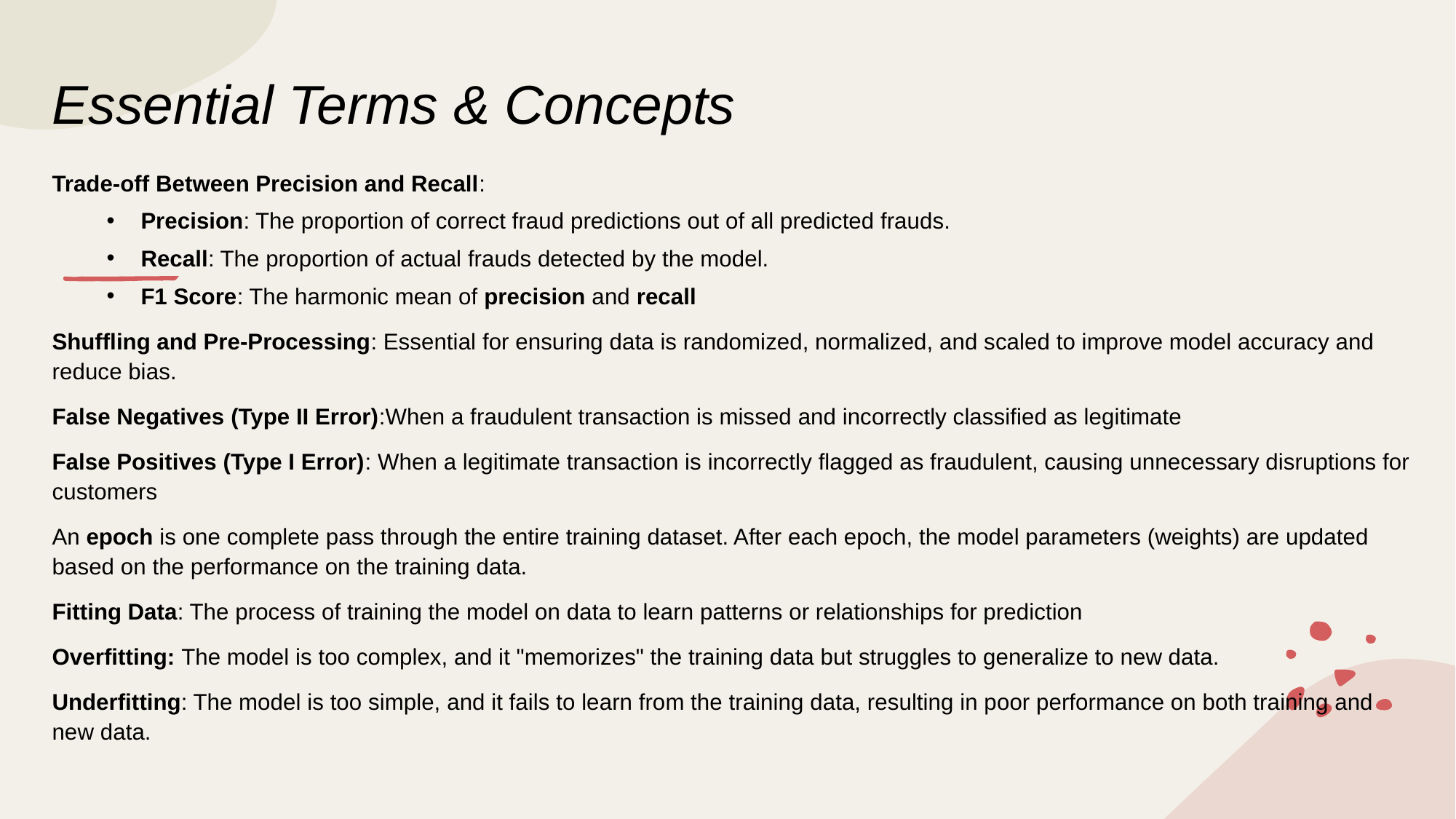

# Essential Terms & Concepts
Trade-off Between Precision and Recall:
Precision: The proportion of correct fraud predictions out of all predicted frauds.
Recall: The proportion of actual frauds detected by the model.
F1 Score: The harmonic mean of precision and recall
Shuffling and Pre-Processing: Essential for ensuring data is randomized, normalized, and scaled to improve model accuracy and reduce bias.
False Negatives (Type II Error):When a fraudulent transaction is missed and incorrectly classified as legitimate
False Positives (Type I Error): When a legitimate transaction is incorrectly flagged as fraudulent, causing unnecessary disruptions for customers
An epoch is one complete pass through the entire training dataset. After each epoch, the model parameters (weights) are updated based on the performance on the training data.
Fitting Data: The process of training the model on data to learn patterns or relationships for prediction
Overfitting: The model is too complex, and it "memorizes" the training data but struggles to generalize to new data.
Underfitting: The model is too simple, and it fails to learn from the training data, resulting in poor performance on both training and new data.